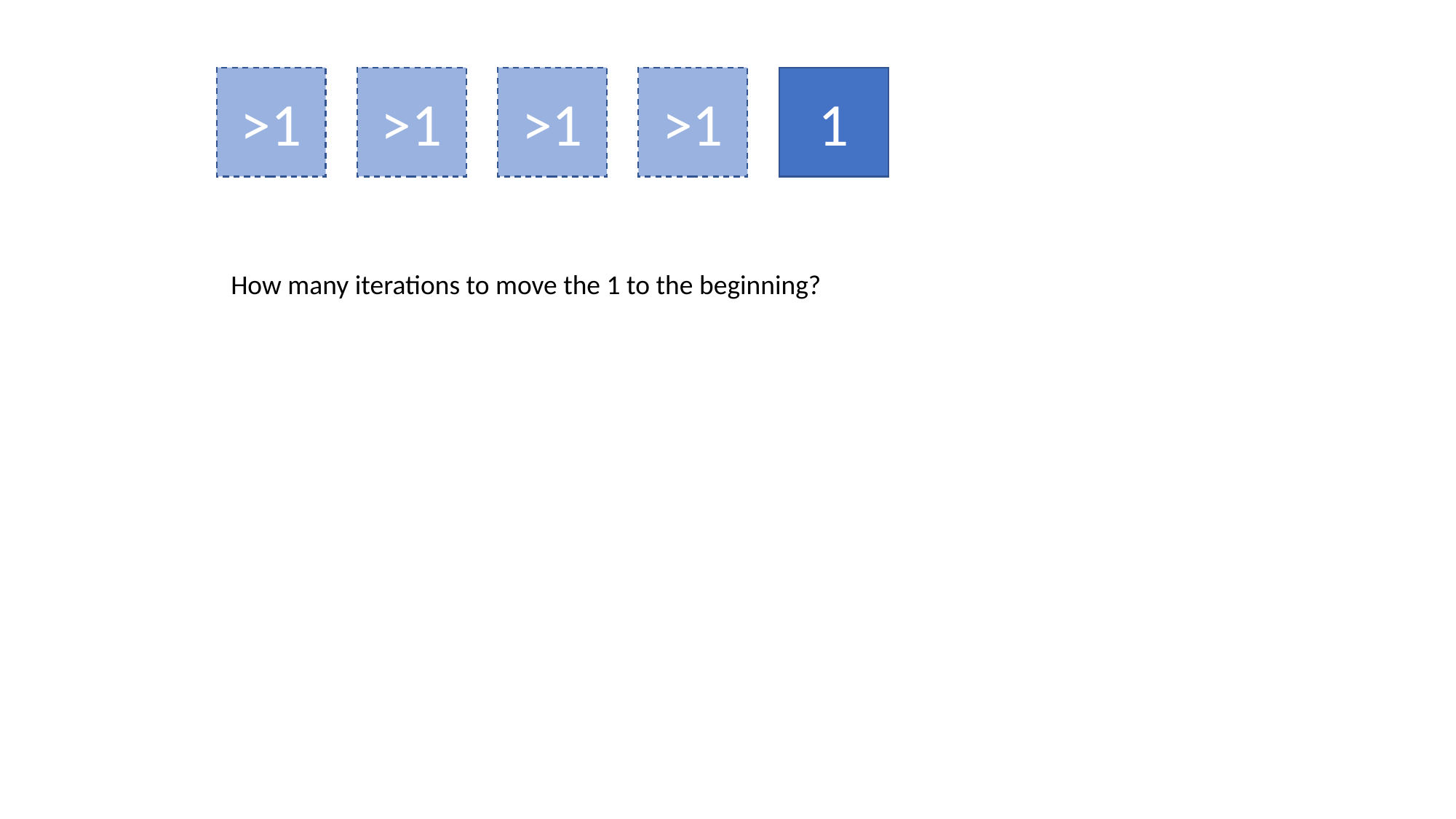

>1
>1
>1
>1
1
How many iterations to move the 1 to the beginning?